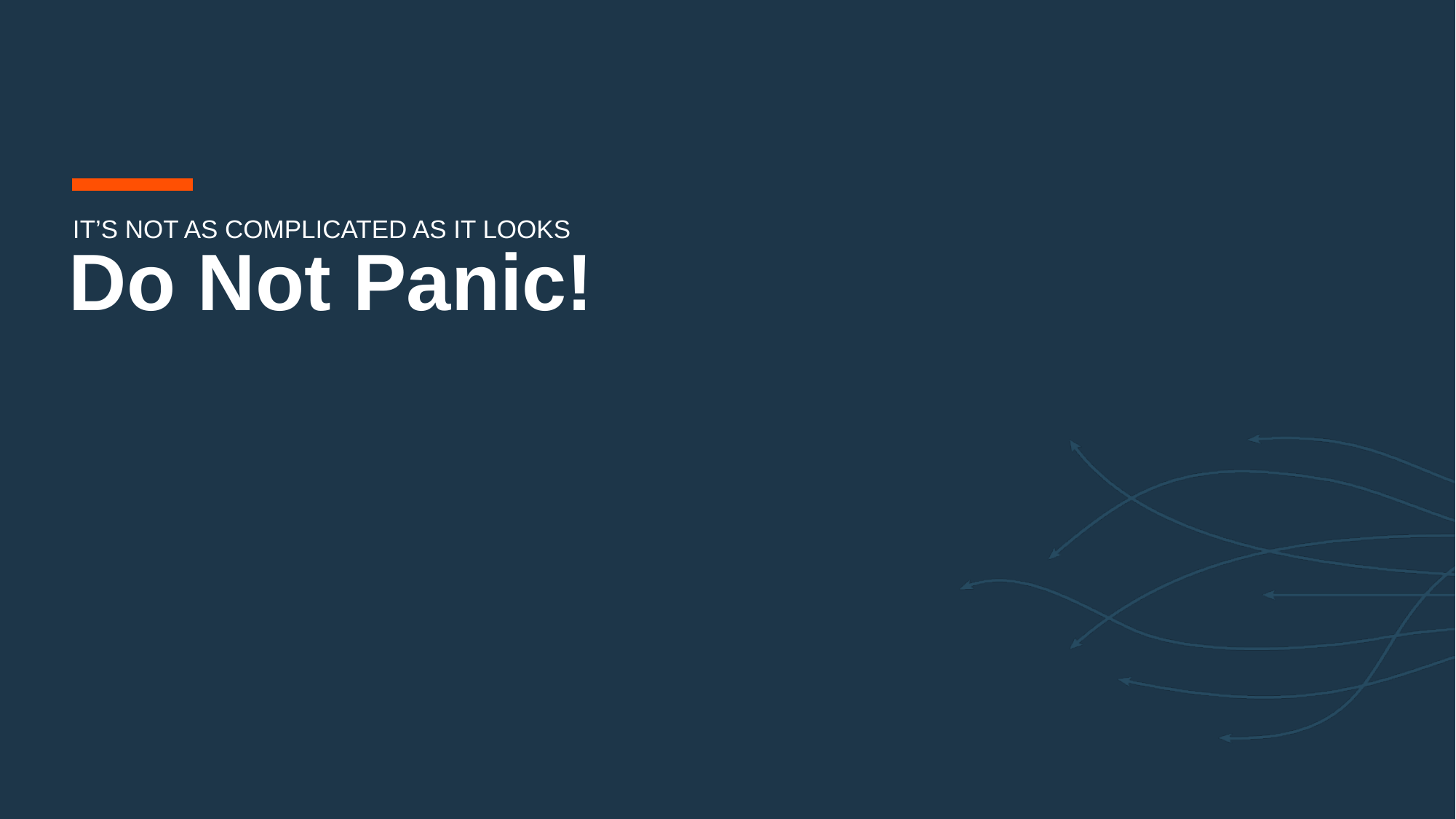

It’s not as complicated as it looks
# Do Not Panic!